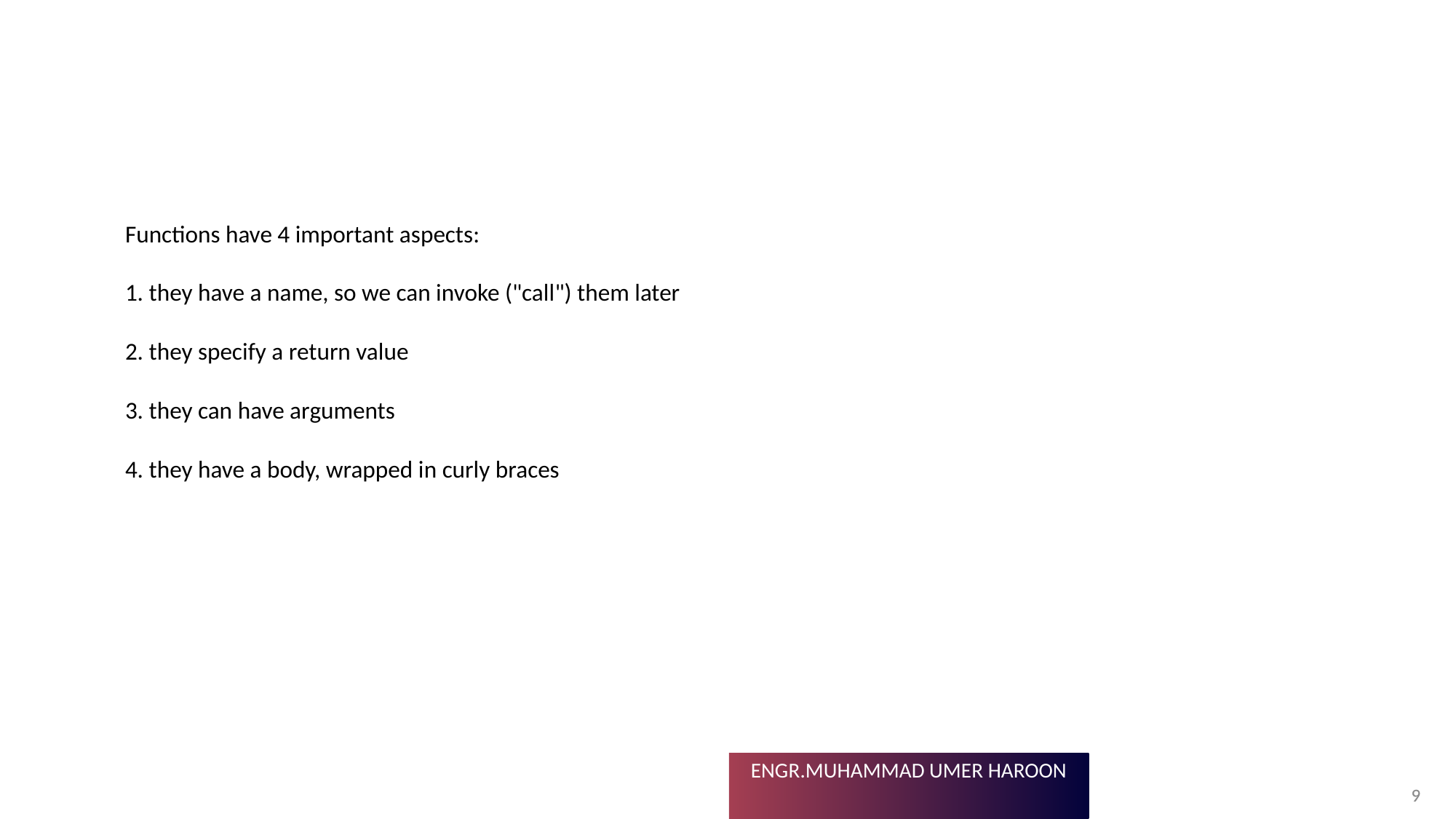

#
Functions have 4 important aspects:
1. they have a name, so we can invoke ("call") them later
2. they specify a return value
3. they can have arguments
4. they have a body, wrapped in curly braces
9